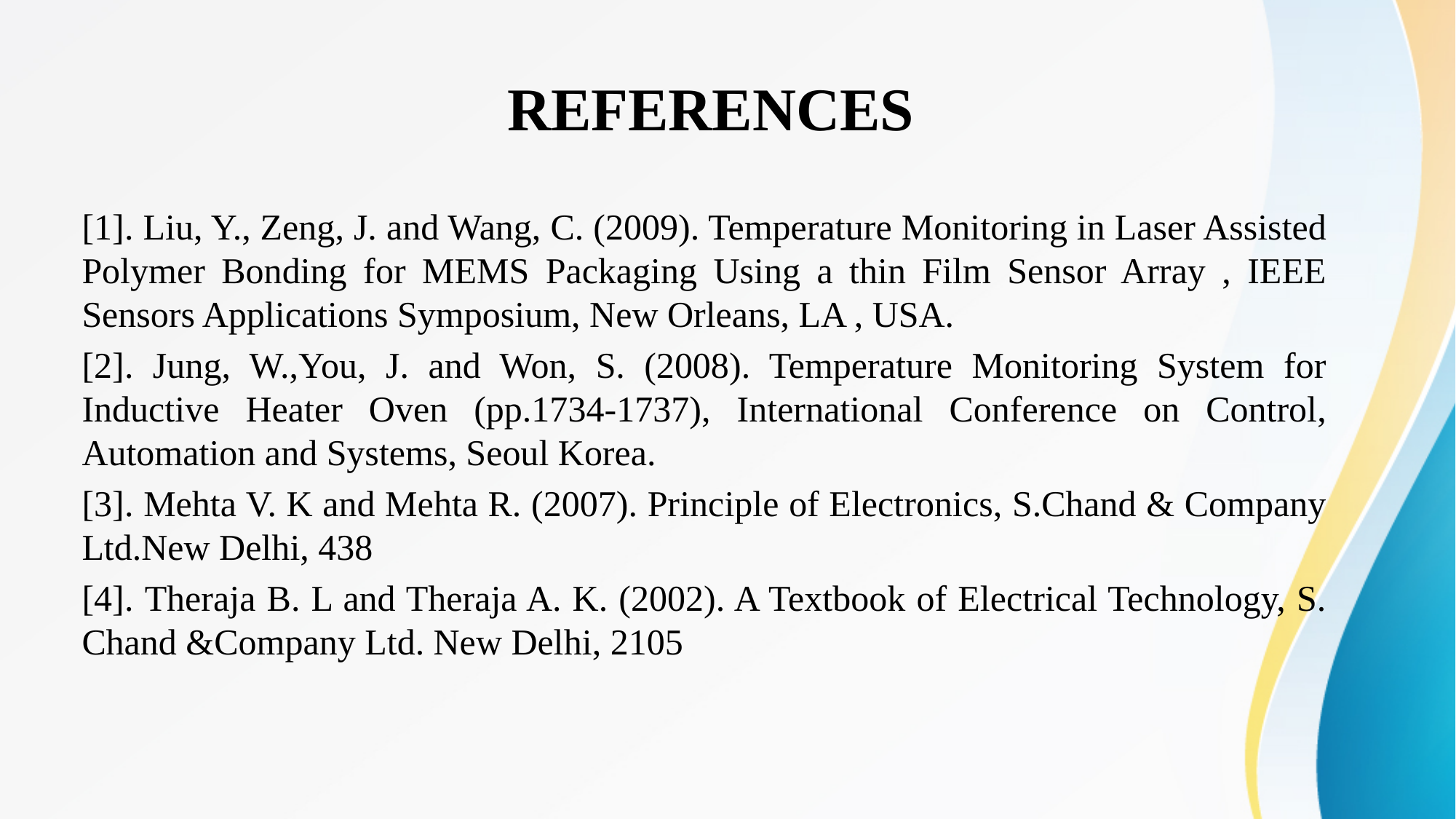

# REFERENCES
[1]. Liu, Y., Zeng, J. and Wang, C. (2009). Temperature Monitoring in Laser Assisted Polymer Bonding for MEMS Packaging Using a thin Film Sensor Array , IEEE Sensors Applications Symposium, New Orleans, LA , USA.
[2]. Jung, W.,You, J. and Won, S. (2008). Temperature Monitoring System for Inductive Heater Oven (pp.1734-1737), International Conference on Control, Automation and Systems, Seoul Korea.
[3]. Mehta V. K and Mehta R. (2007). Principle of Electronics, S.Chand & Company Ltd.New Delhi, 438
[4]. Theraja B. L and Theraja A. K. (2002). A Textbook of Electrical Technology, S. Chand &Company Ltd. New Delhi, 2105